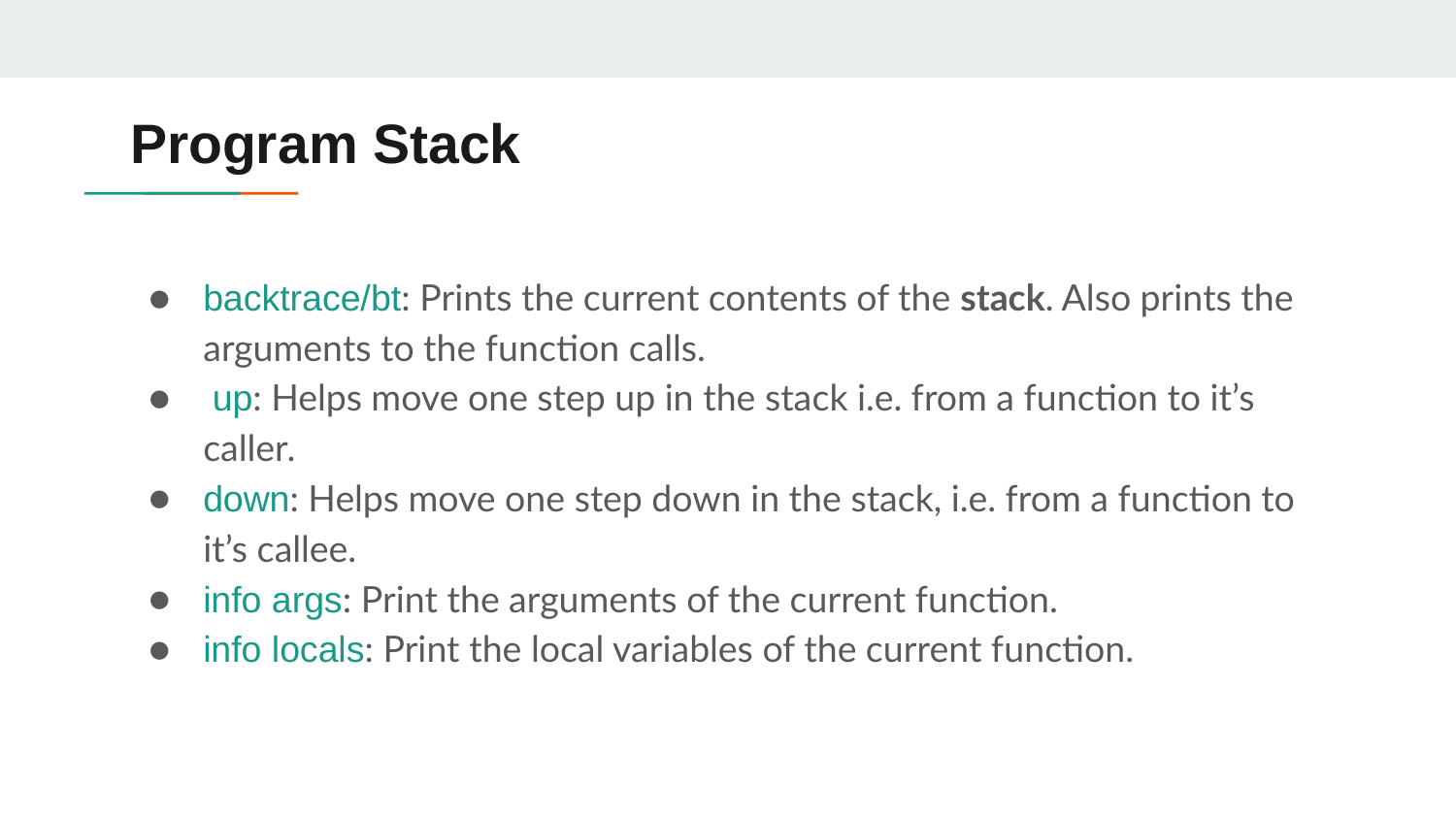

# Program Stack
backtrace/bt: Prints the current contents of the stack. Also prints the arguments to the function calls.
 up: Helps move one step up in the stack i.e. from a function to it’s caller.
down: Helps move one step down in the stack, i.e. from a function to it’s callee.
info args: Print the arguments of the current function.
info locals: Print the local variables of the current function.